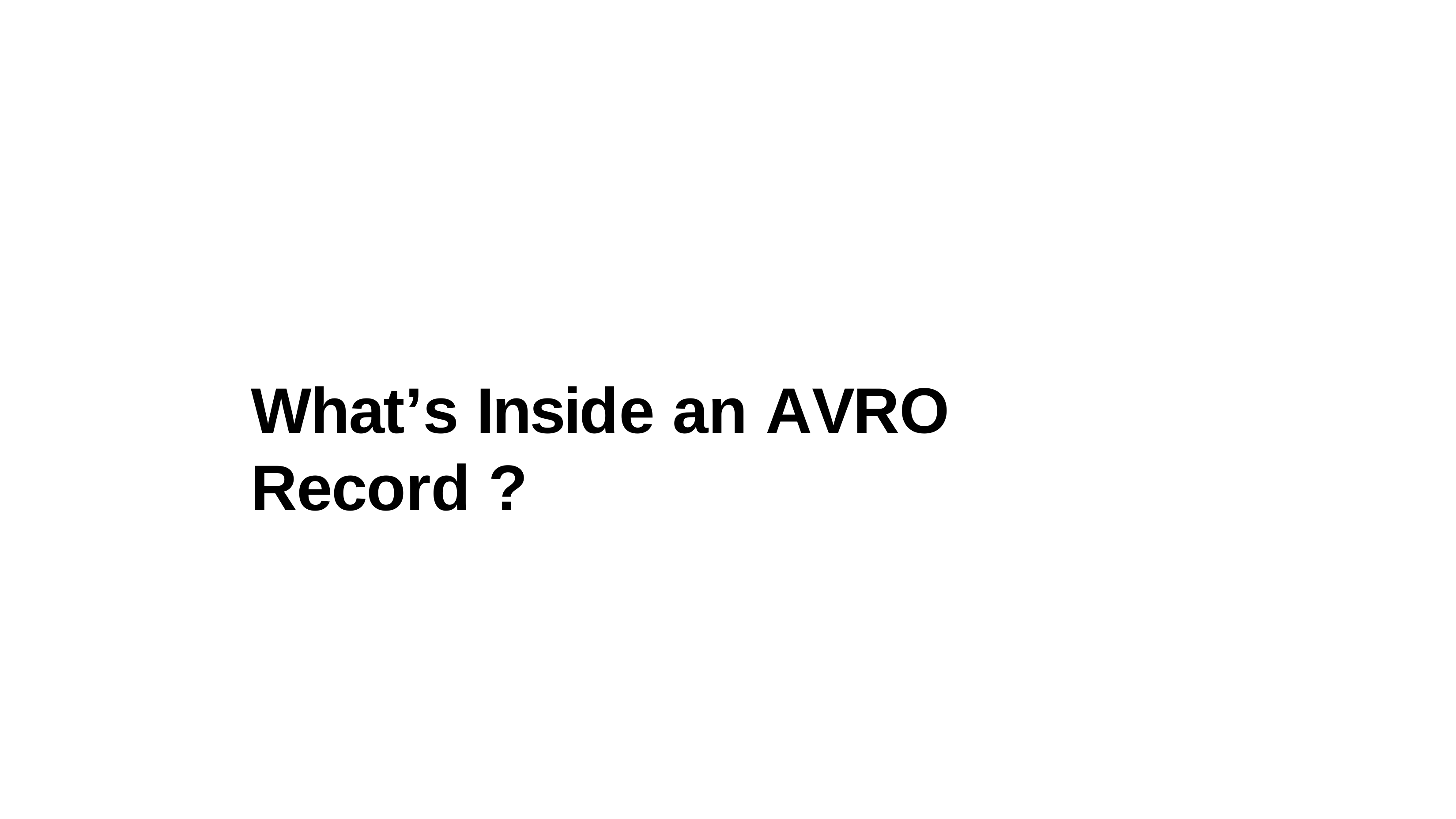

# What’s Inside an AVRO Record ?